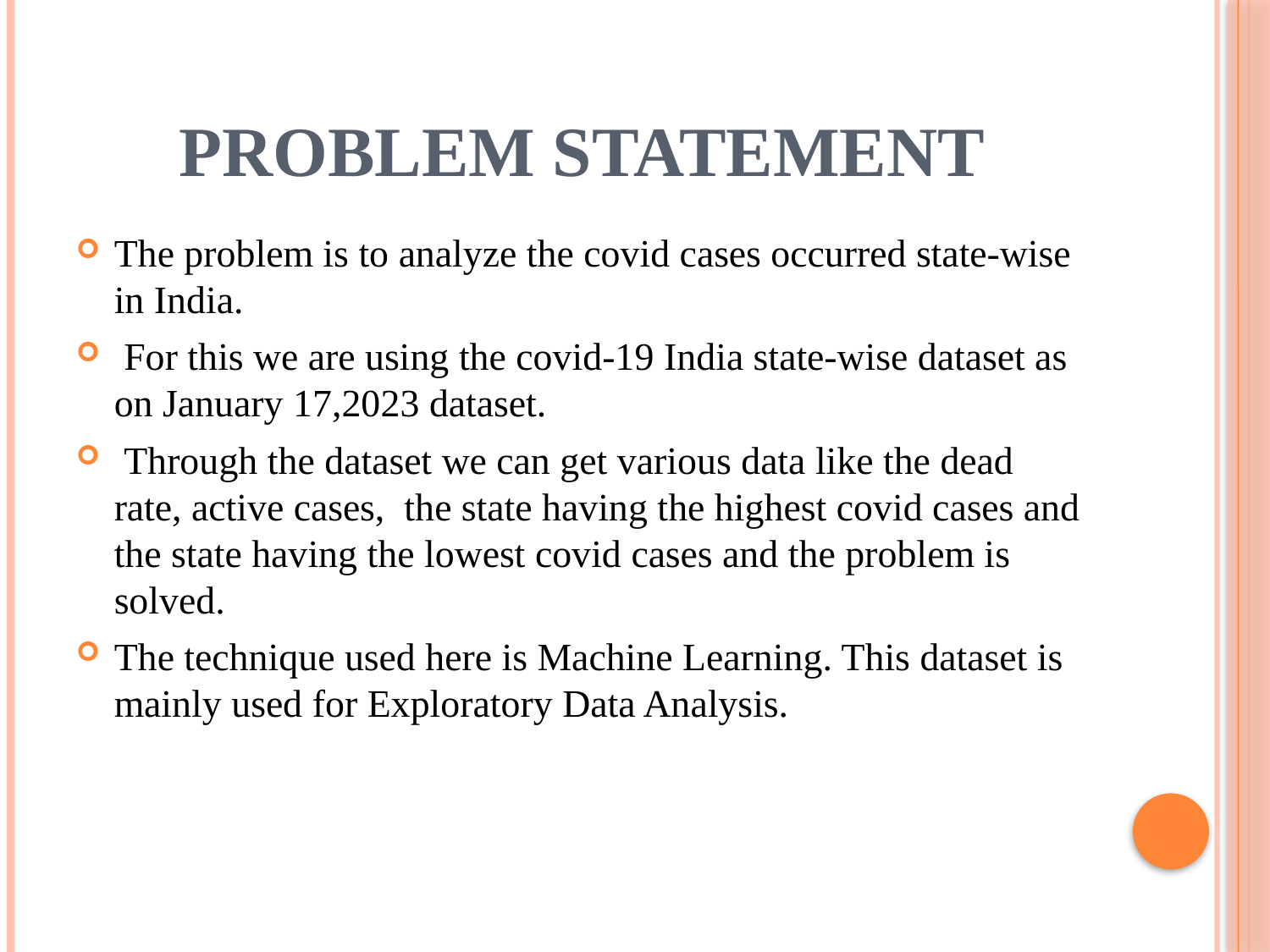

# Problem Statement
The problem is to analyze the covid cases occurred state-wise in India.
 For this we are using the covid-19 India state-wise dataset as on January 17,2023 dataset.
 Through the dataset we can get various data like the dead rate, active cases,  the state having the highest covid cases and the state having the lowest covid cases and the problem is solved.
The technique used here is Machine Learning. This dataset is mainly used for Exploratory Data Analysis.